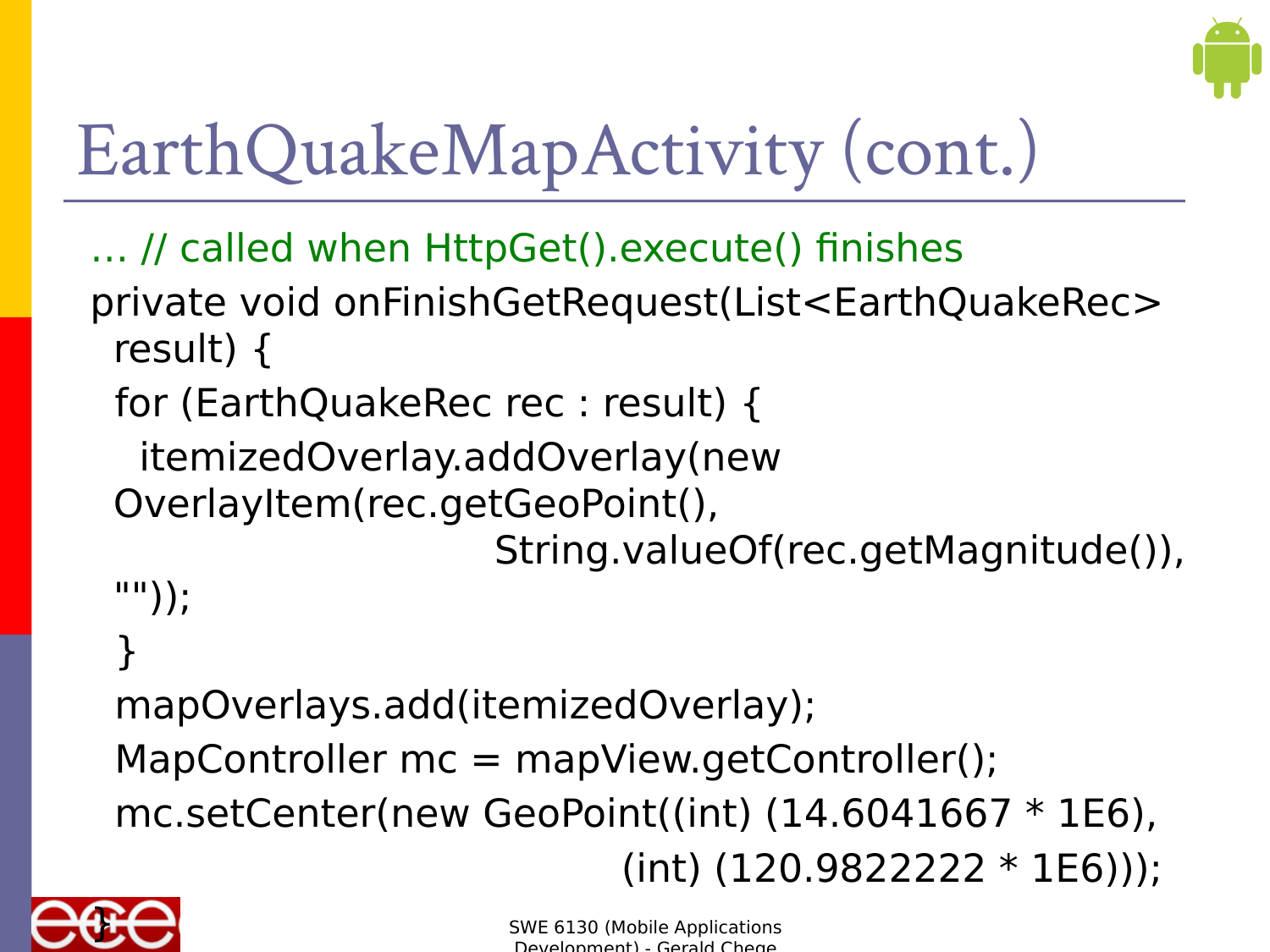

# EarthQuakeMapActivity (cont.)
  … // called when HttpGet().execute() finishes
  private void onFinishGetRequest(List<EarthQuakeRec> result) {
    for (EarthQuakeRec rec : result) {
      itemizedOverlay.addOverlay(new OverlayItem(rec.getGeoPoint(),
			String.valueOf(rec.getMagnitude()), ""));
    }
    mapOverlays.add(itemizedOverlay);
    MapController mc = mapView.getController();
    mc.setCenter(new GeoPoint((int) (14.6041667 * 1E6),
					(int) (120.9822222 * 1E6)));
  }

SWE 6130 (Mobile Applications Development) - Gerald Chege